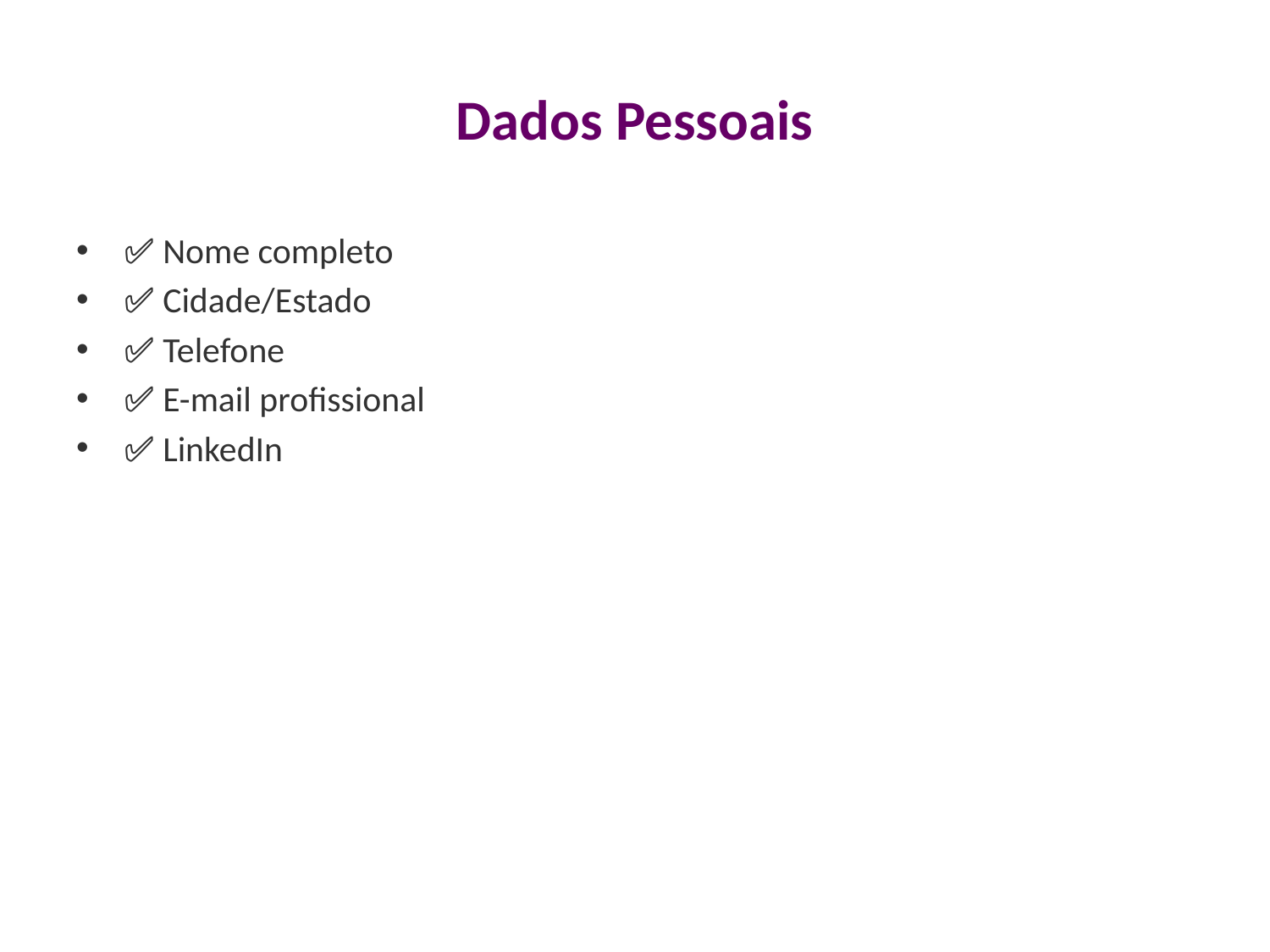

# Dados Pessoais
✅ Nome completo
✅ Cidade/Estado
✅ Telefone
✅ E-mail profissional
✅ LinkedIn